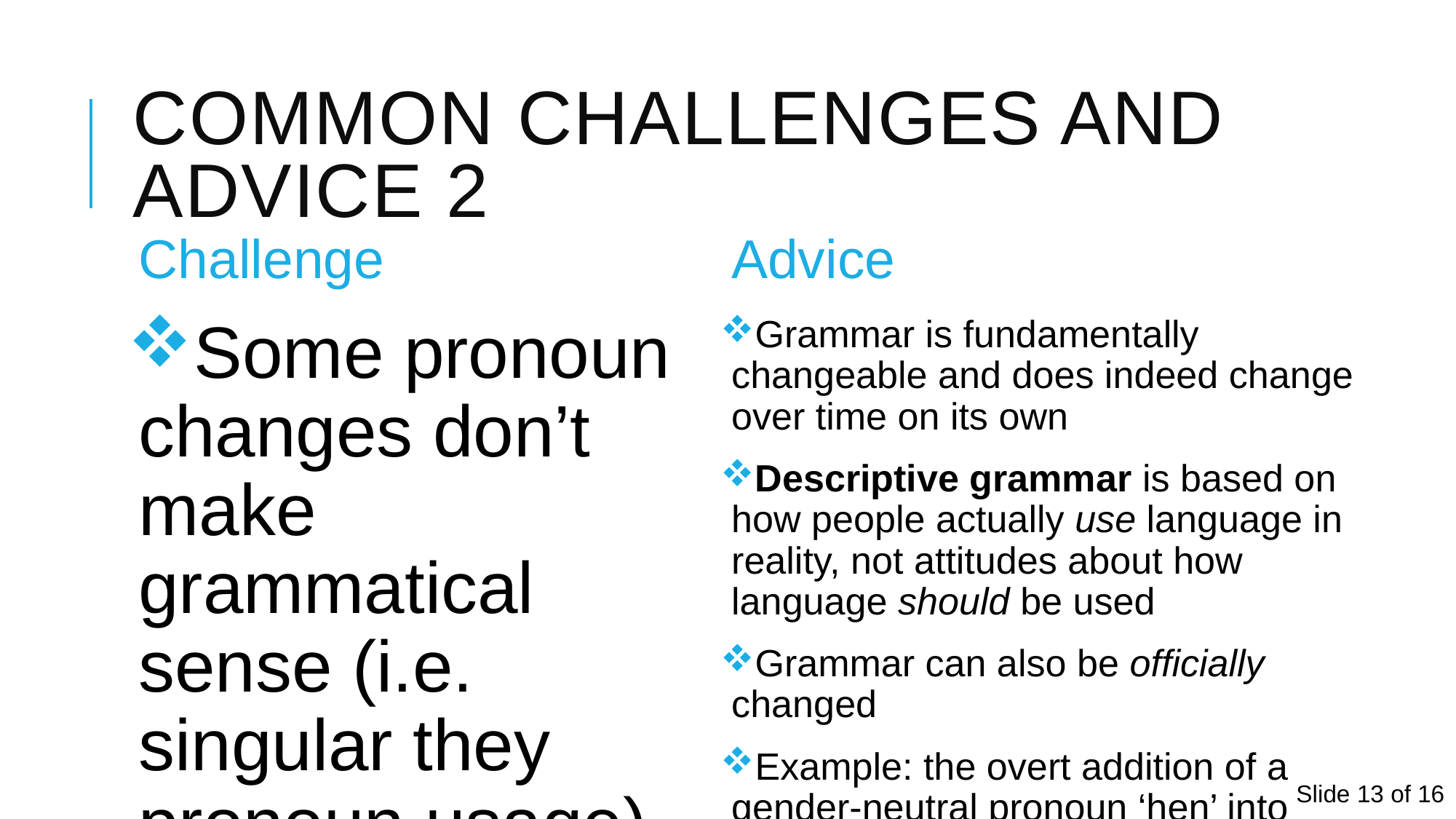

# Common Challenges and Advice 2
Challenge
Advice
Grammar is fundamentally changeable and does indeed change over time on its own
Descriptive grammar is based on how people actually use language in reality, not attitudes about how language should be used
Grammar can also be officially changed
Example: the overt addition of a gender-neutral pronoun ‘hen’ into Swedish
Some pronoun changes don’t make grammatical sense (i.e. singular they pronoun usage)